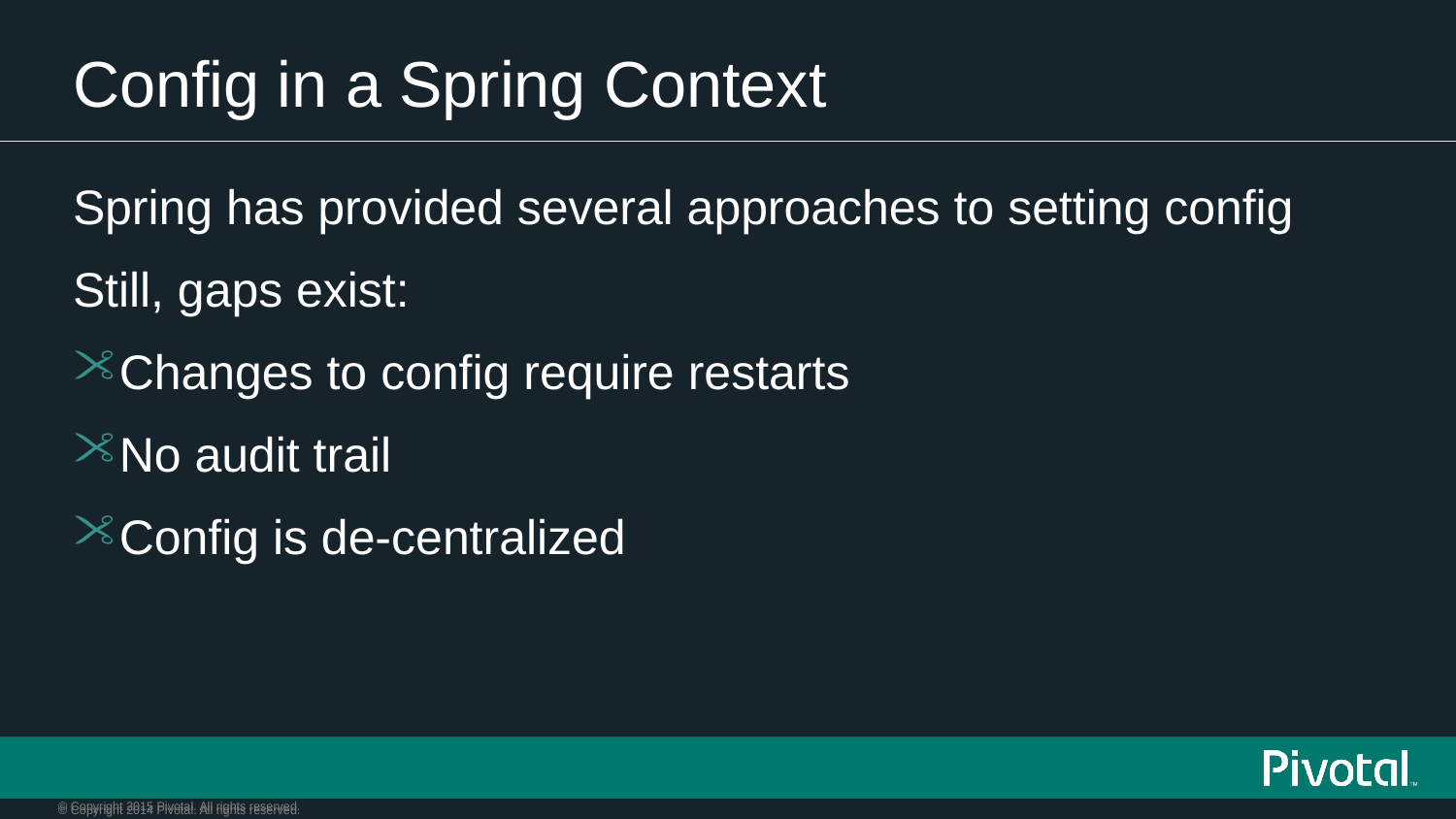

# Config in a Spring Context
Spring has provided several approaches to setting config
Still, gaps exist:
Changes to config require restarts
No audit trail
Config is de-centralized